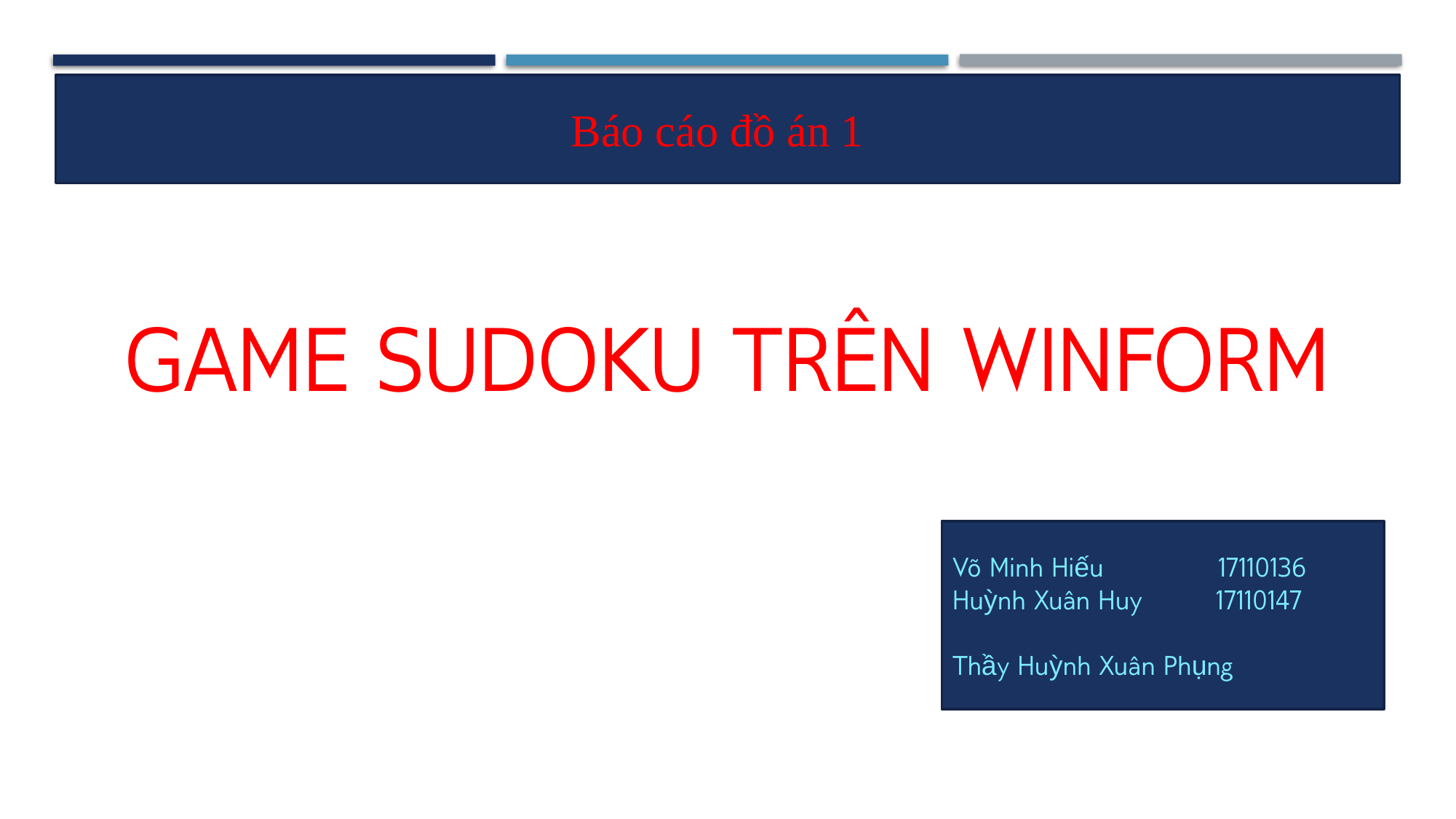

Báo cáo đồ án 1
Game sudoku trên winform
Võ Minh Hiếu              17110136
Huỳnh Xuân Huy         17110147
Thầy Huỳnh Xuân Phụng